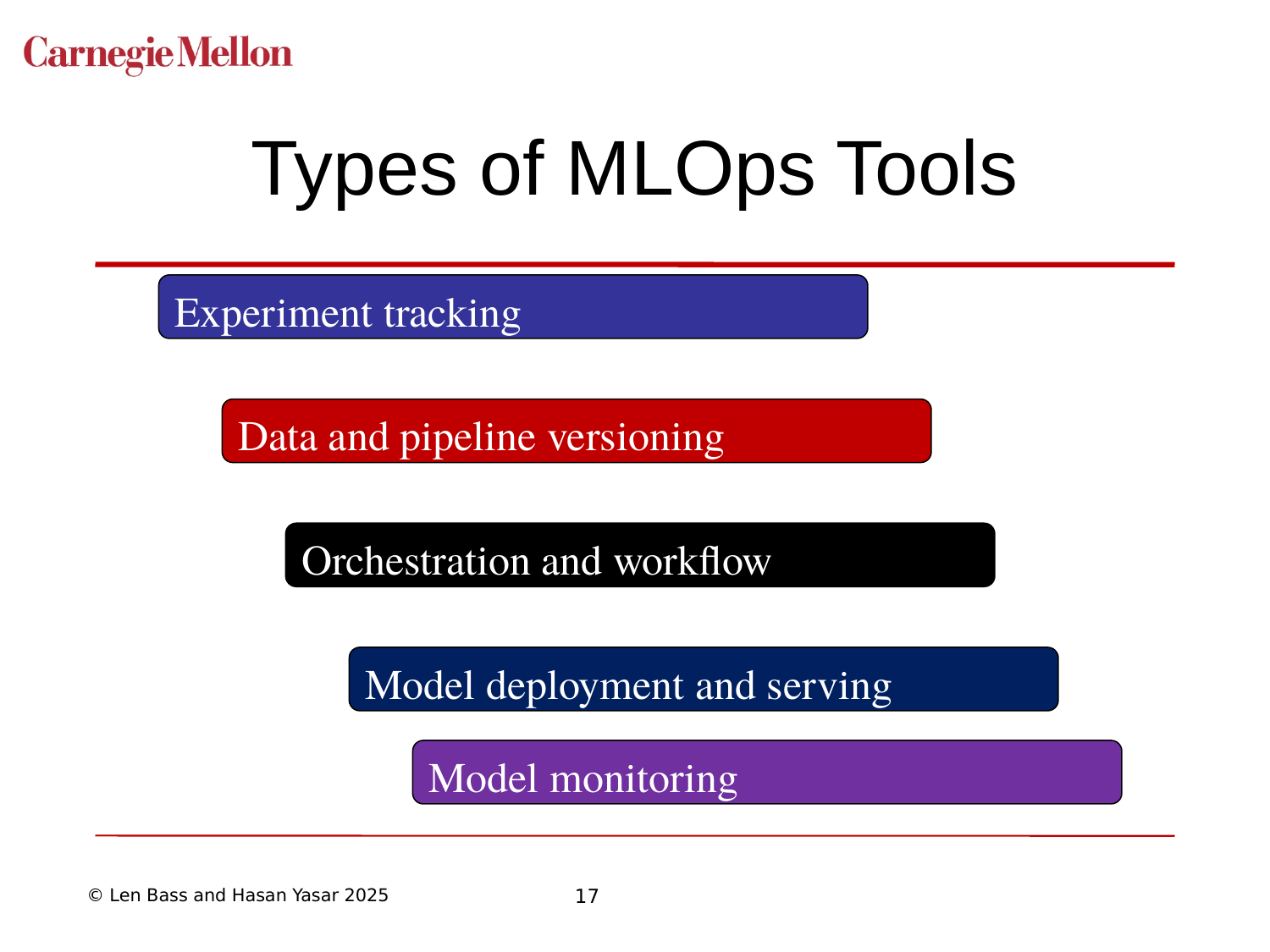

# Types of MLOps Tools
Experiment tracking
Data and pipeline versioning
Orchestration and workflow
Model deployment and serving
Model monitoring